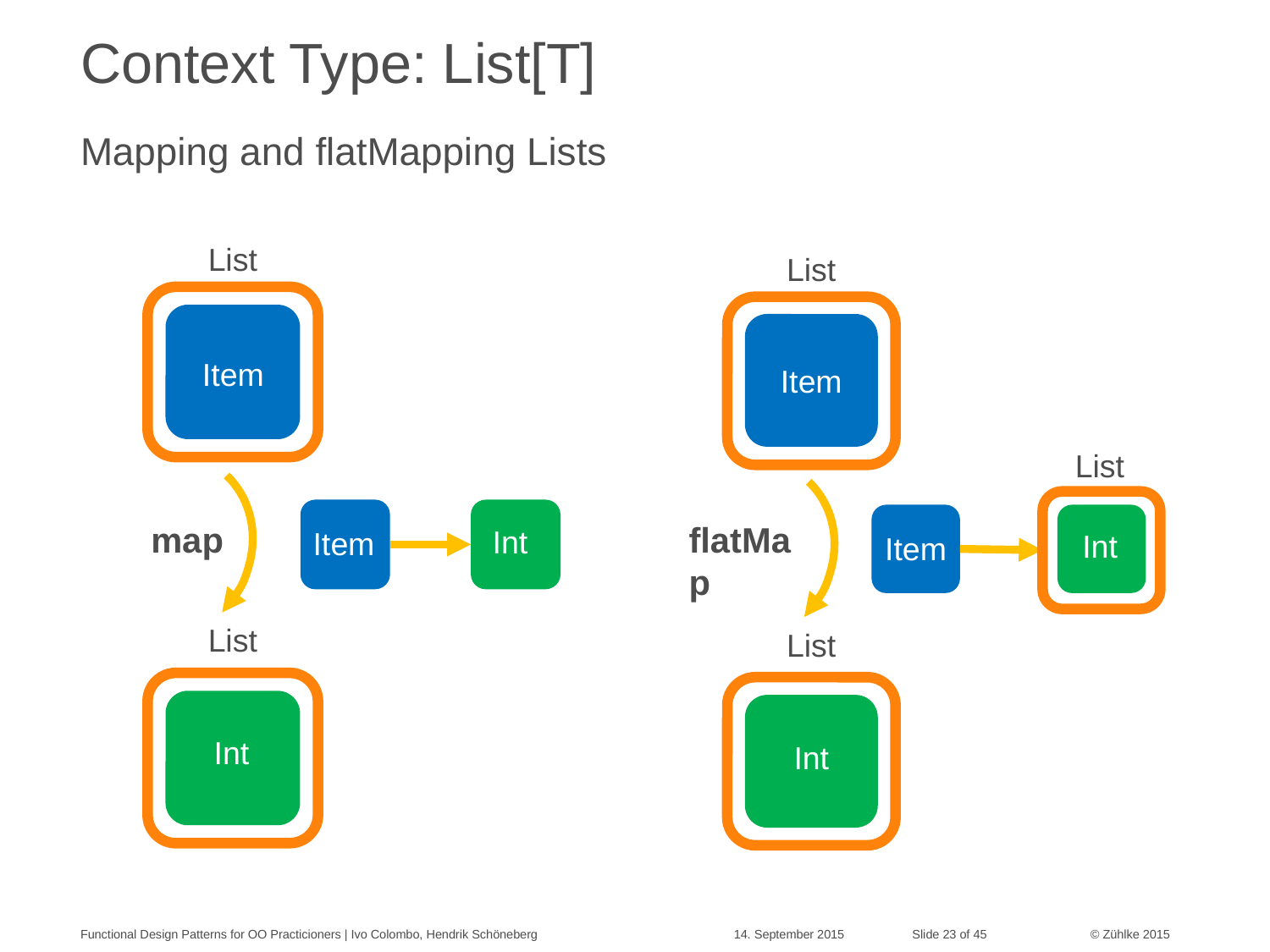

# Context Type: List[T]
Mapping and flatMapping Lists
List

Item

map
Int
Item
List

Int
List

Item
List

flatMap
Int
Item
List

Int
Functional Design Patterns for OO Practicioners | Ivo Colombo, Hendrik Schöneberg
14. September 2015
Slide 23 of 45